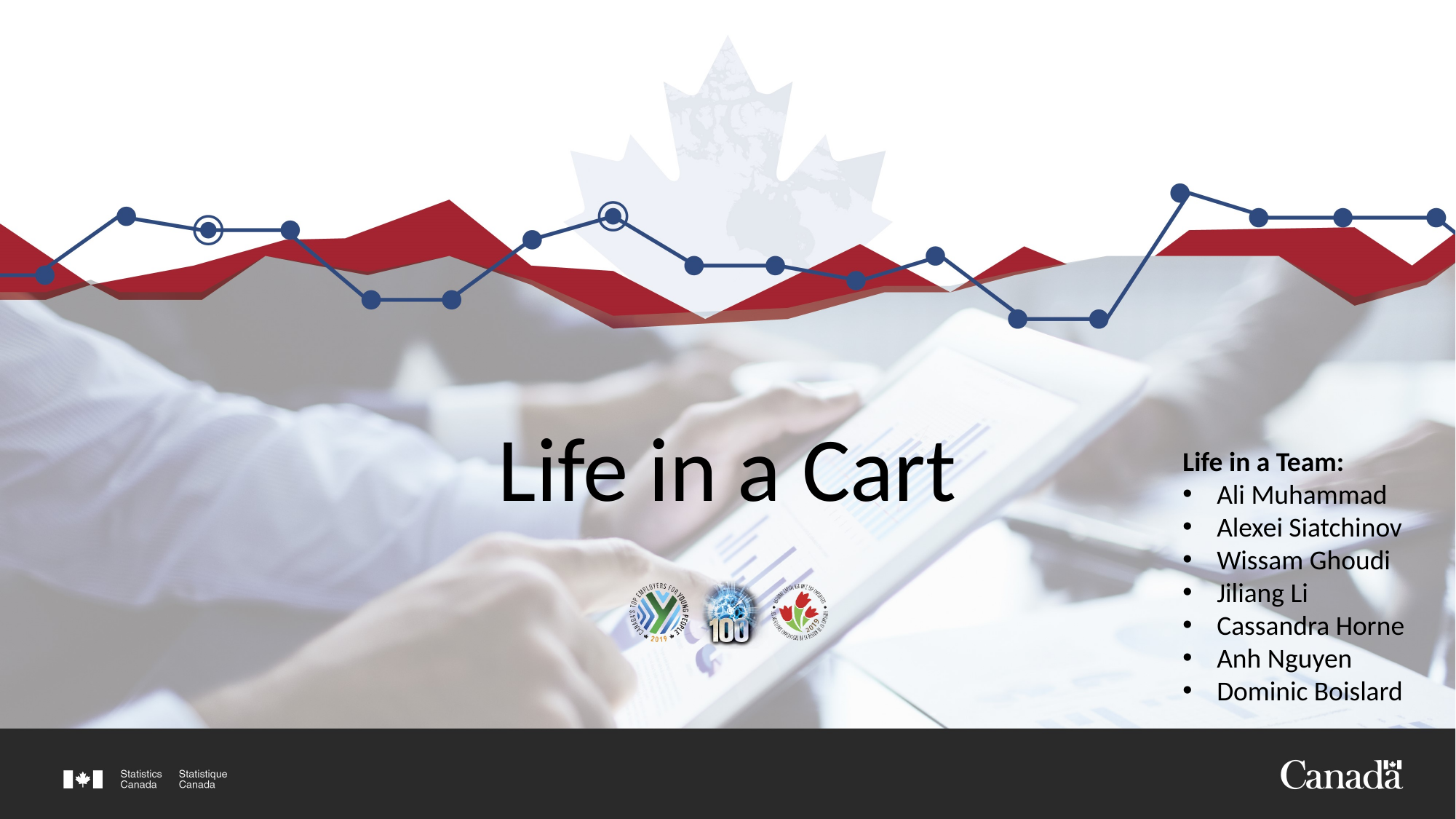

# Life in a Cart
Life in a Team:
Ali Muhammad
Alexei Siatchinov
Wissam Ghoudi
Jiliang Li
Cassandra Horne
Anh Nguyen
Dominic Boislard